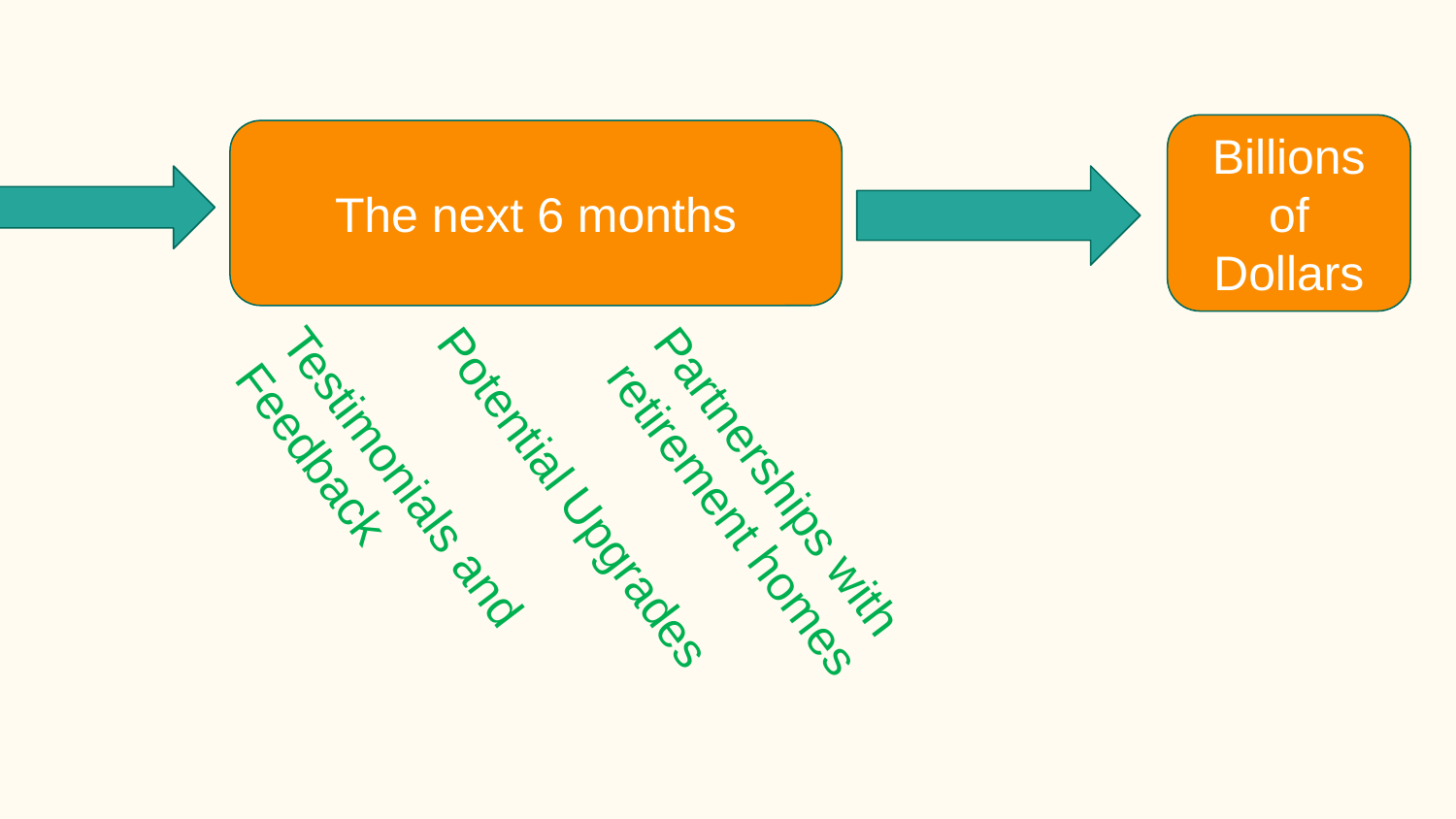

Billions of Dollars
The next 6 months

Potential Upgrades
Testimonials and Feedback
Partnerships with retirement homes